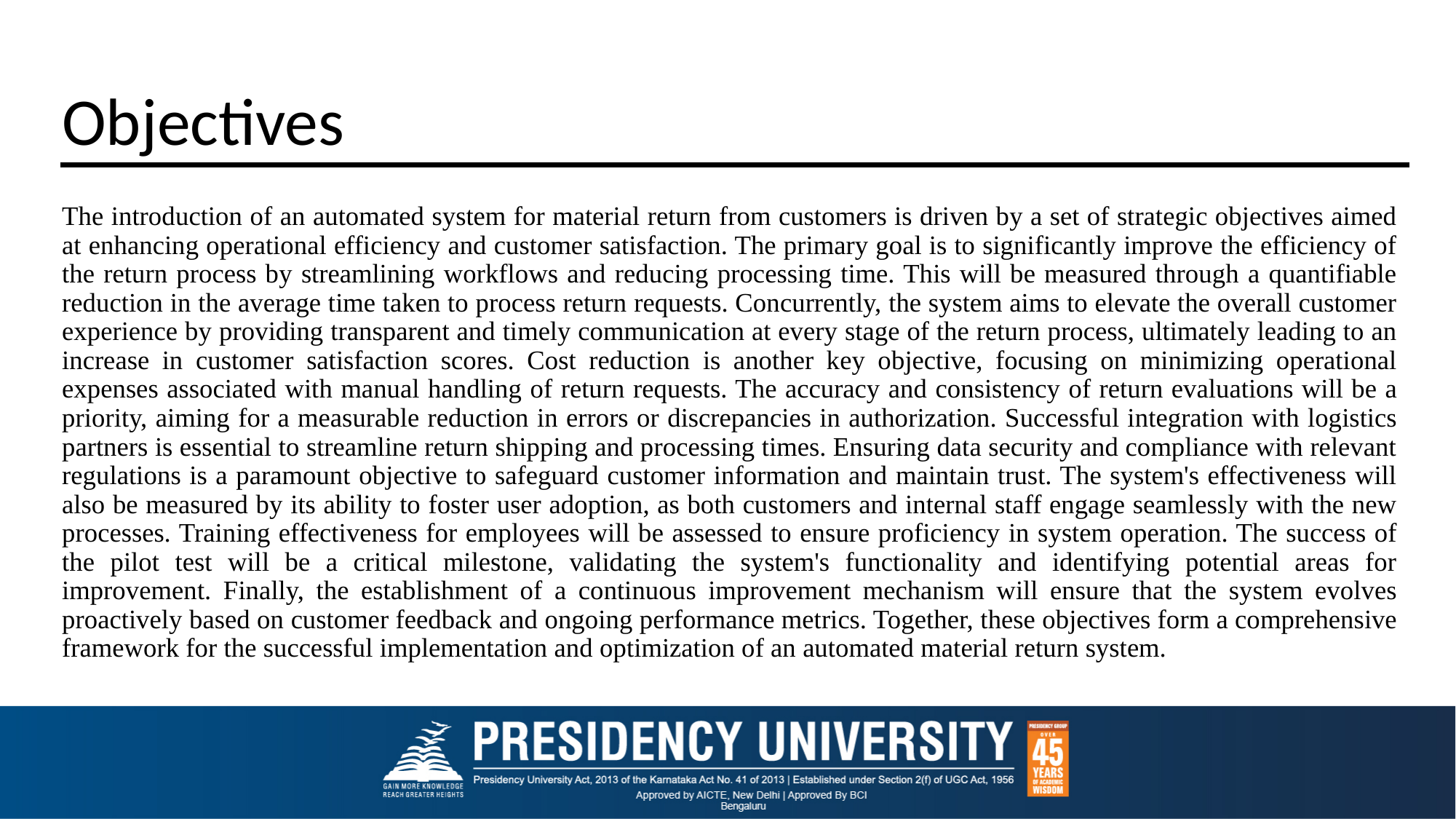

# Objectives

The introduction of an automated system for material return from customers is driven by a set of strategic objectives aimed at enhancing operational efficiency and customer satisfaction. The primary goal is to significantly improve the efficiency of the return process by streamlining workflows and reducing processing time. This will be measured through a quantifiable reduction in the average time taken to process return requests. Concurrently, the system aims to elevate the overall customer experience by providing transparent and timely communication at every stage of the return process, ultimately leading to an increase in customer satisfaction scores. Cost reduction is another key objective, focusing on minimizing operational expenses associated with manual handling of return requests. The accuracy and consistency of return evaluations will be a priority, aiming for a measurable reduction in errors or discrepancies in authorization. Successful integration with logistics partners is essential to streamline return shipping and processing times. Ensuring data security and compliance with relevant regulations is a paramount objective to safeguard customer information and maintain trust. The system's effectiveness will also be measured by its ability to foster user adoption, as both customers and internal staff engage seamlessly with the new processes. Training effectiveness for employees will be assessed to ensure proficiency in system operation. The success of the pilot test will be a critical milestone, validating the system's functionality and identifying potential areas for improvement. Finally, the establishment of a continuous improvement mechanism will ensure that the system evolves proactively based on customer feedback and ongoing performance metrics. Together, these objectives form a comprehensive framework for the successful implementation and optimization of an automated material return system.